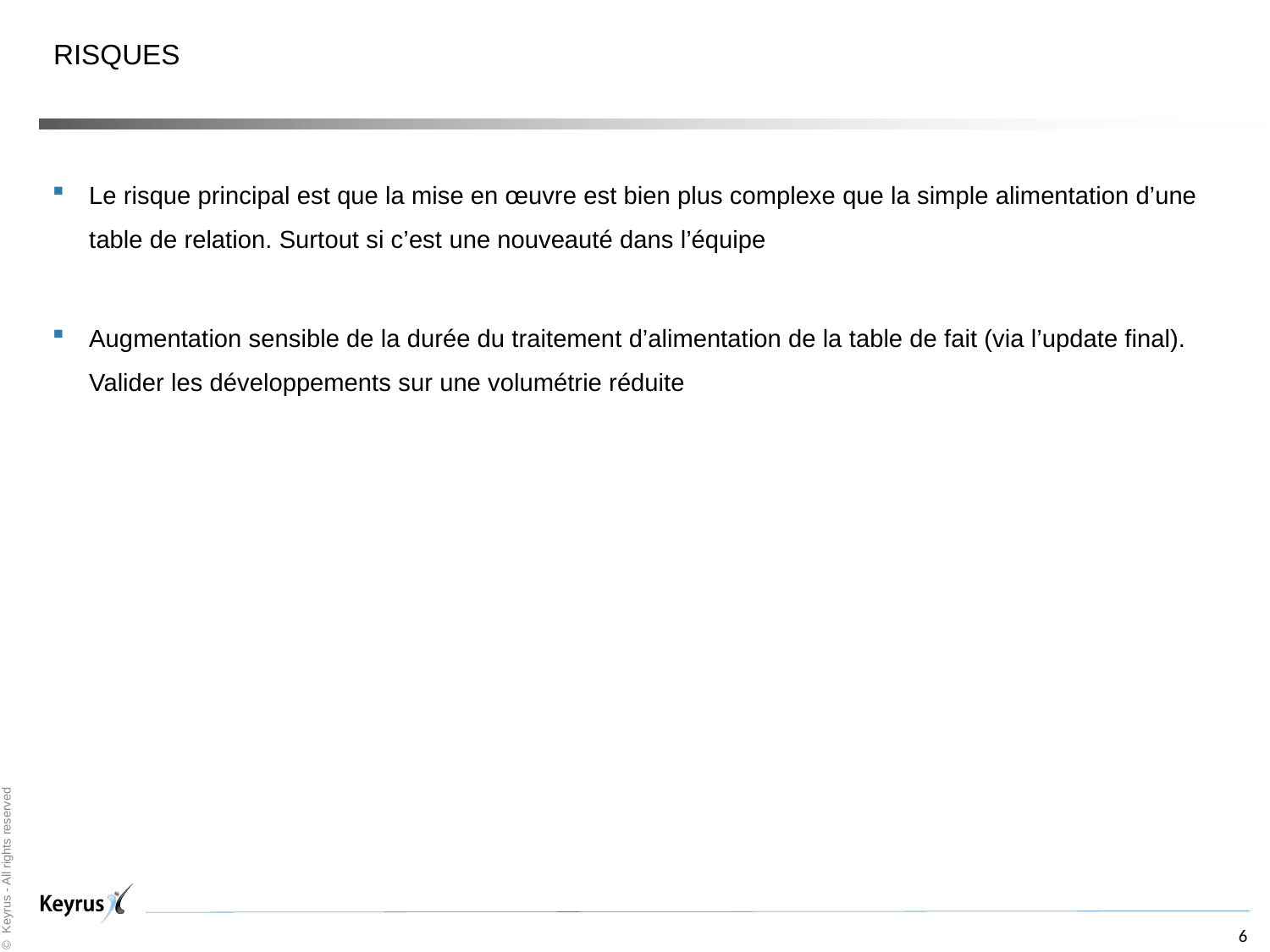

Risques
#
Le risque principal est que la mise en œuvre est bien plus complexe que la simple alimentation d’une table de relation. Surtout si c’est une nouveauté dans l’équipe

Augmentation sensible de la durée du traitement d’alimentation de la table de fait (via l’update final). Valider les développements sur une volumétrie réduite